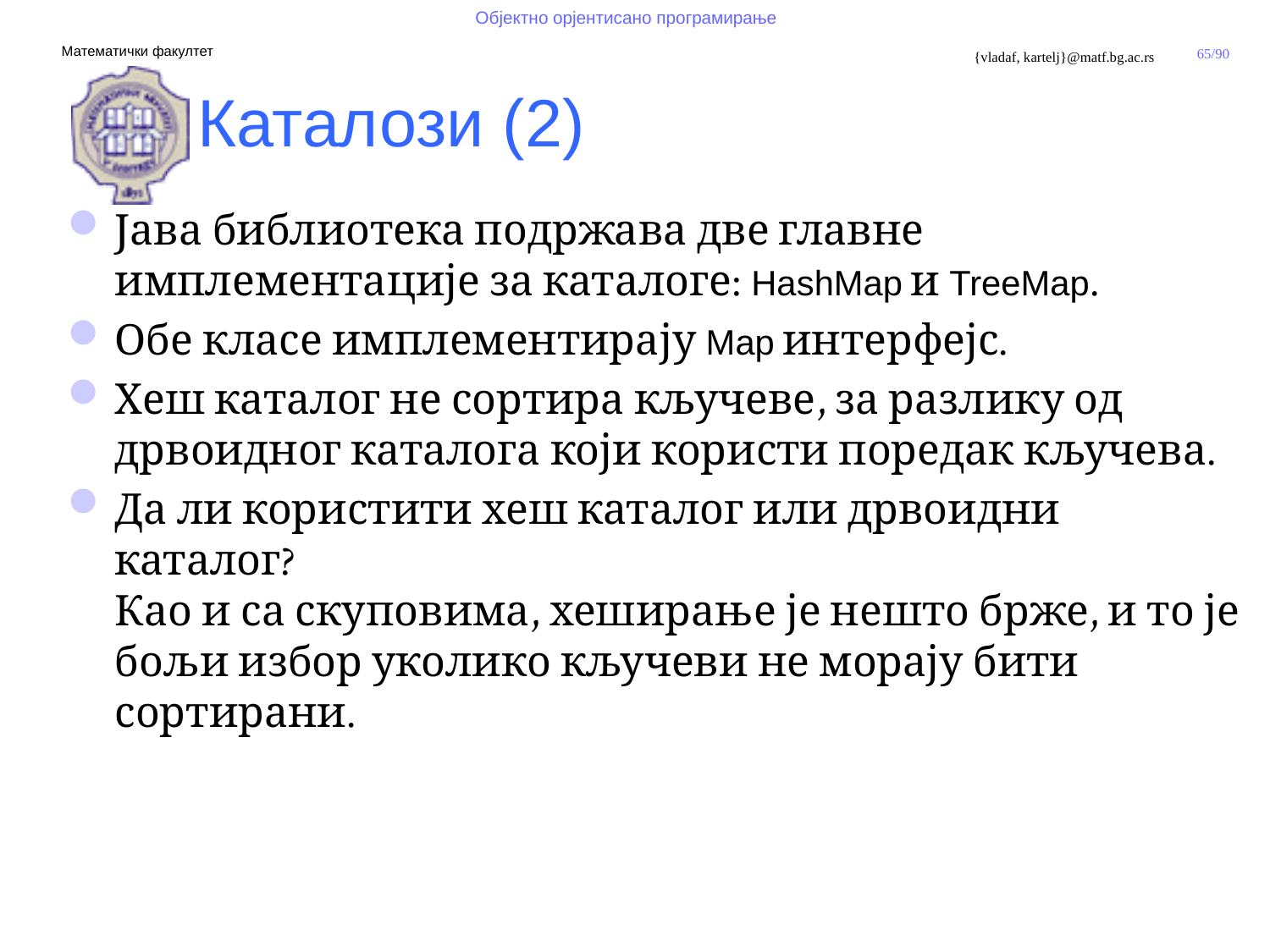

Каталози (2)
Јава библиотека подржава две главне имплементације за каталоге: HashMap и TreeMap.
Обе класе имплементирају Map интерфејс.
Хеш каталог не сортира кључеве, за разлику од дрвоидног каталога који користи поредак кључева.
Да ли користити хеш каталог или дрвоидни каталог?
Као и са скуповима, хеширање је нешто брже, и то је бољи избор уколико кључеви не морају бити сортирани.